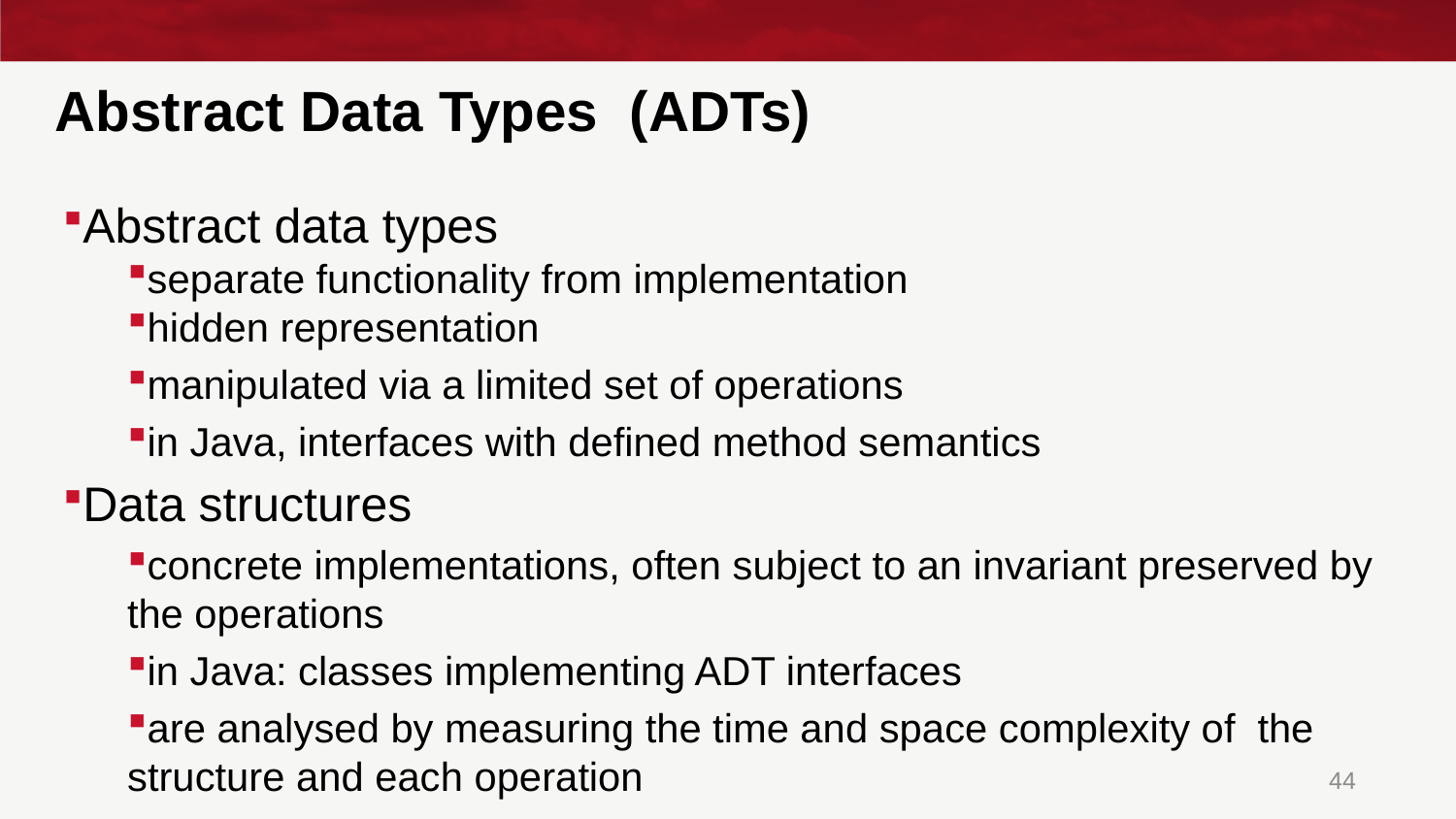

# Abstract Data Types  (ADTs)
Abstract data types
separate functionality from implementation
hidden representation
manipulated via a limited set of operations
in Java, interfaces with defined method semantics
Data structures
concrete implementations, often subject to an invariant preserved by the operations
in Java: classes implementing ADT interfaces
are analysed by measuring the time and space complexity of  the structure and each operation